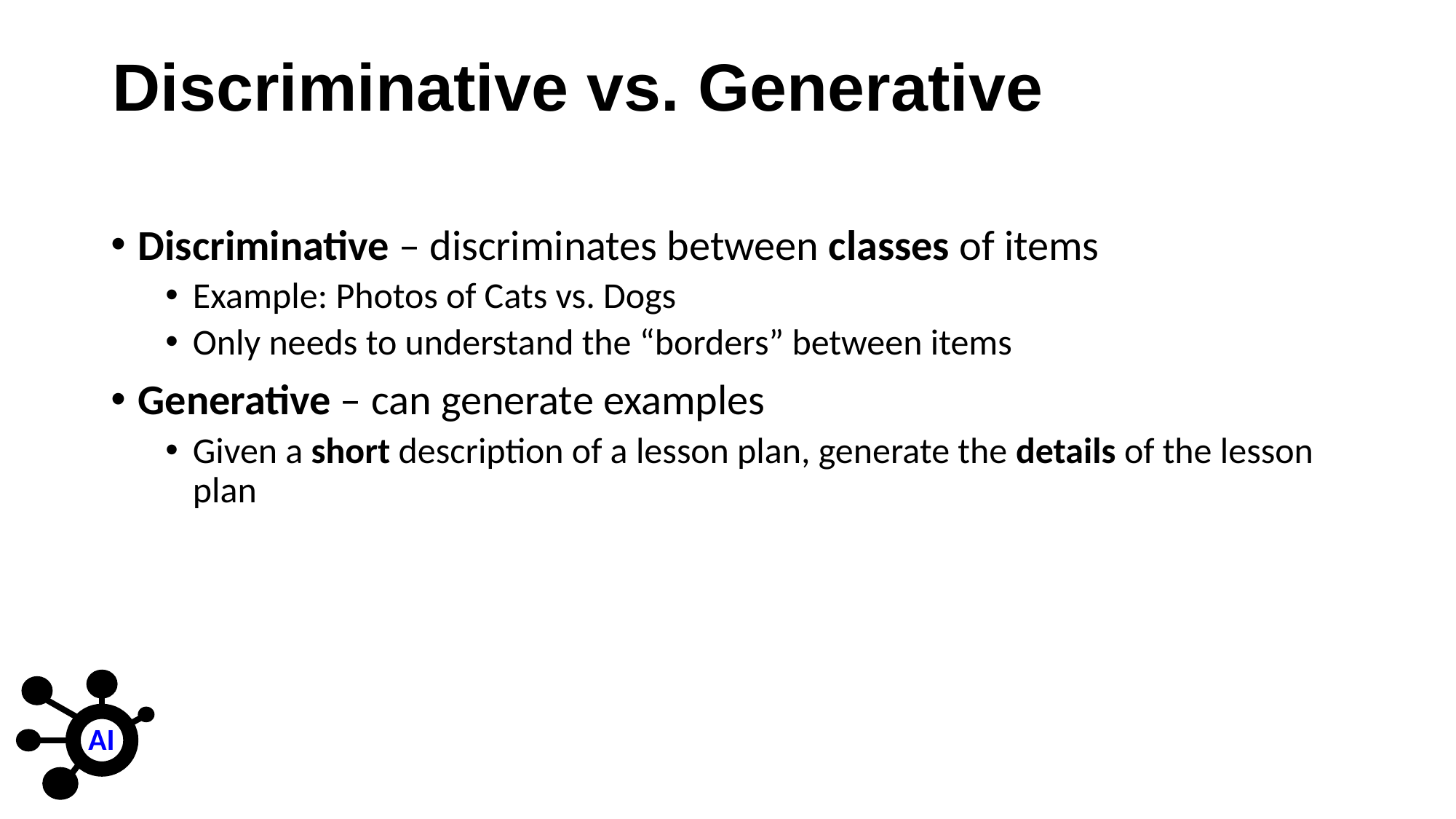

# Discriminative vs. Generative
Discriminative – discriminates between classes of items
Example: Photos of Cats vs. Dogs
Only needs to understand the “borders” between items
Generative – can generate examples
Given a short description of a lesson plan, generate the details of the lesson plan